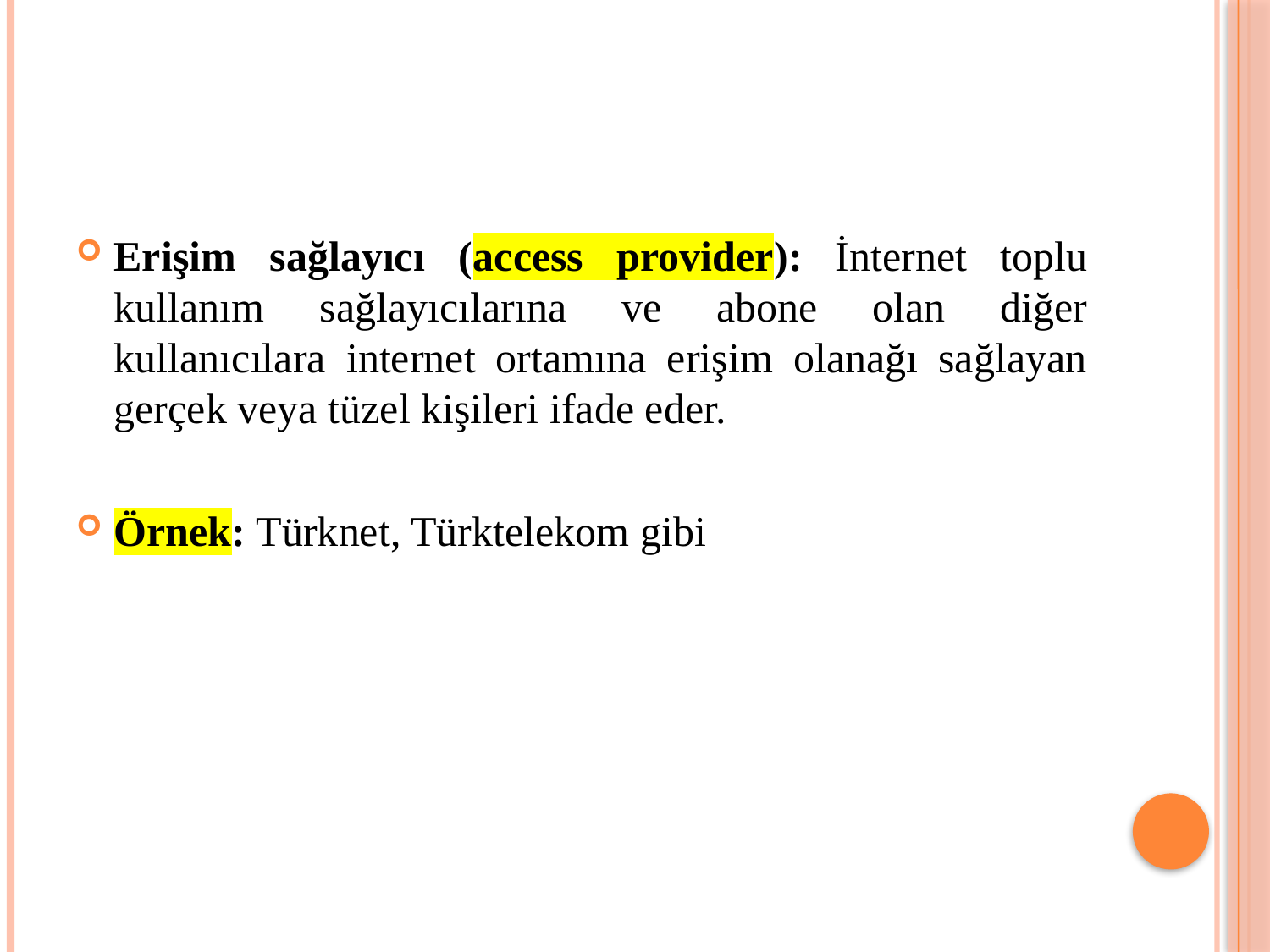

Erişim sağlayıcı (access provider): İnternet toplu kullanım sağlayıcılarına ve abone olan diğer kullanıcılara internet ortamına erişim olanağı sağlayan gerçek veya tüzel kişileri ifade eder.

Örnek: Türknet, Türktelekom gibi